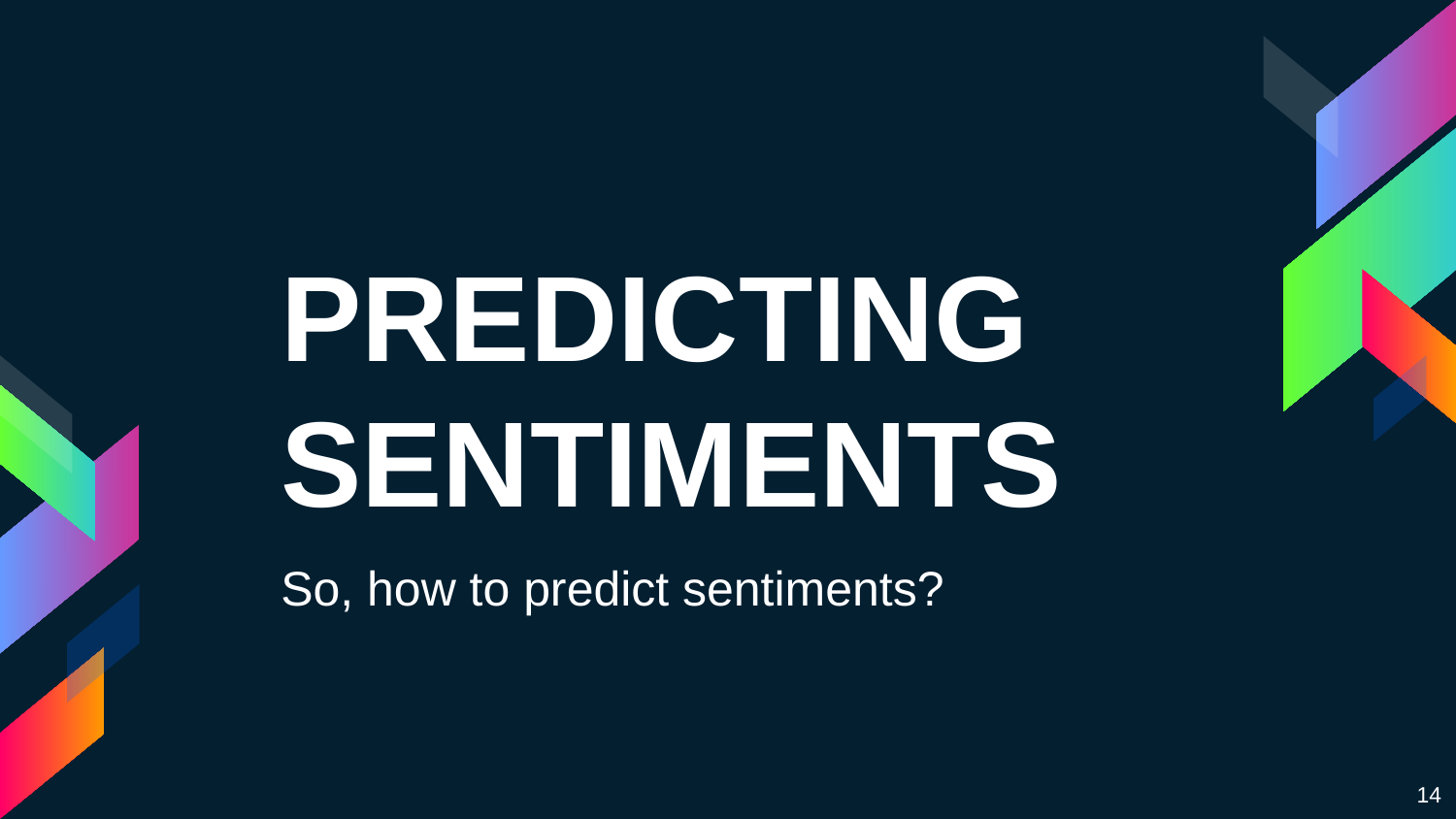

PREDICTING SENTIMENTS
So, how to predict sentiments?
14